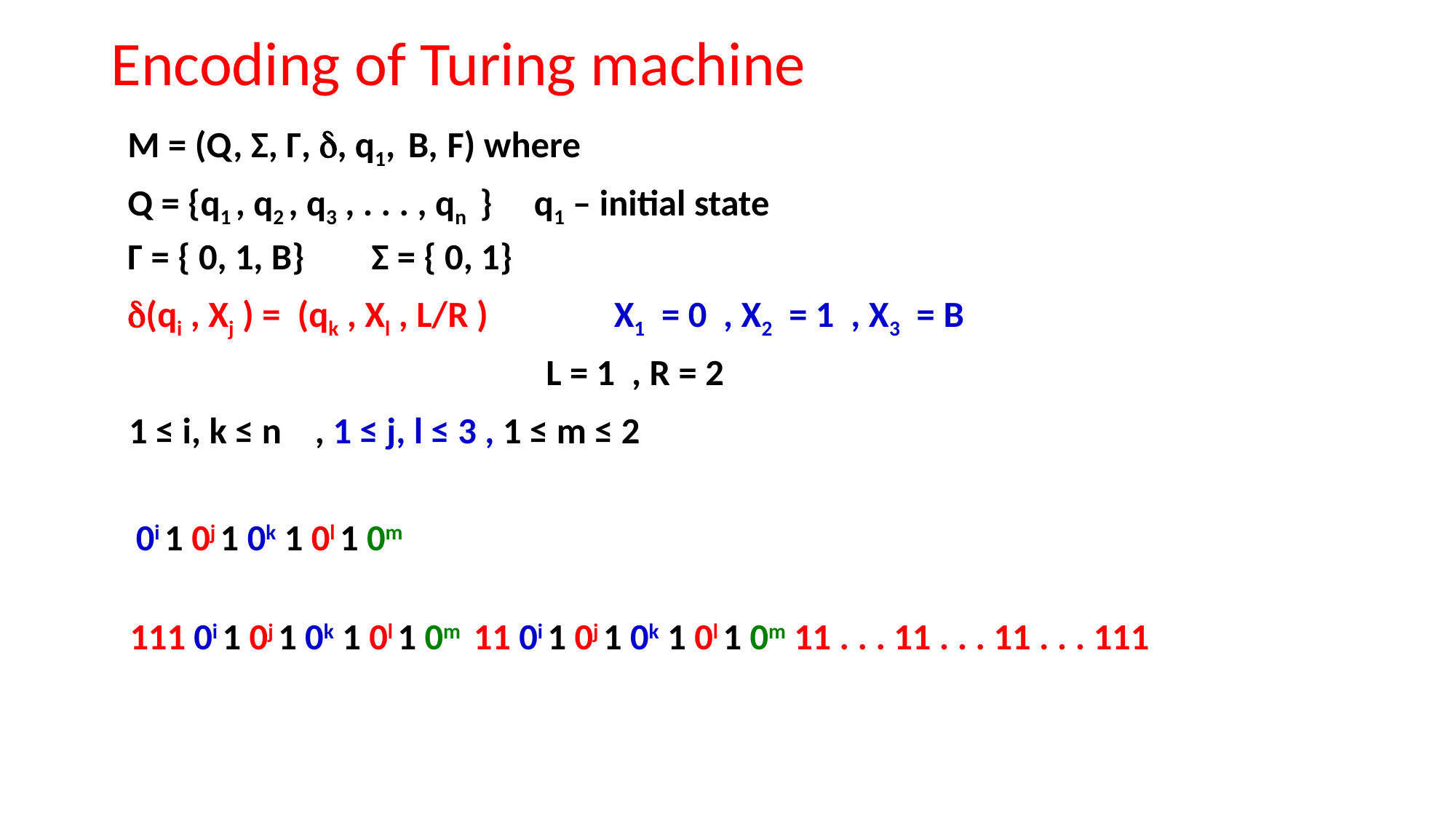

# Encoding of Turing machine
  M = (Q, Σ, Γ, δ, q1,  B,  F) where
  Q = {q1 , q2 , q3 , . . . , qn  }     q1 – initial state
  Γ = { 0, 1, B}        Σ = { 0, 1}
  δ(qi , Xj ) =  (qk , Xl , L/R )               X1  = 0  , X2  = 1  , X3  = B
                                                                                            L = 1  , R = 2
   1 ≤ i, k ≤ n    , 1 ≤ j, l ≤ 3 , 1 ≤ m ≤ 2

   0i 1 0j 1 0k 1 0l 1 0m

    111 0i 1 0j 1 0k 1 0l 1 0m  11 0i 1 0j 1 0k 1 0l 1 0m 11 . . . 11 . . . 11 . . . 111